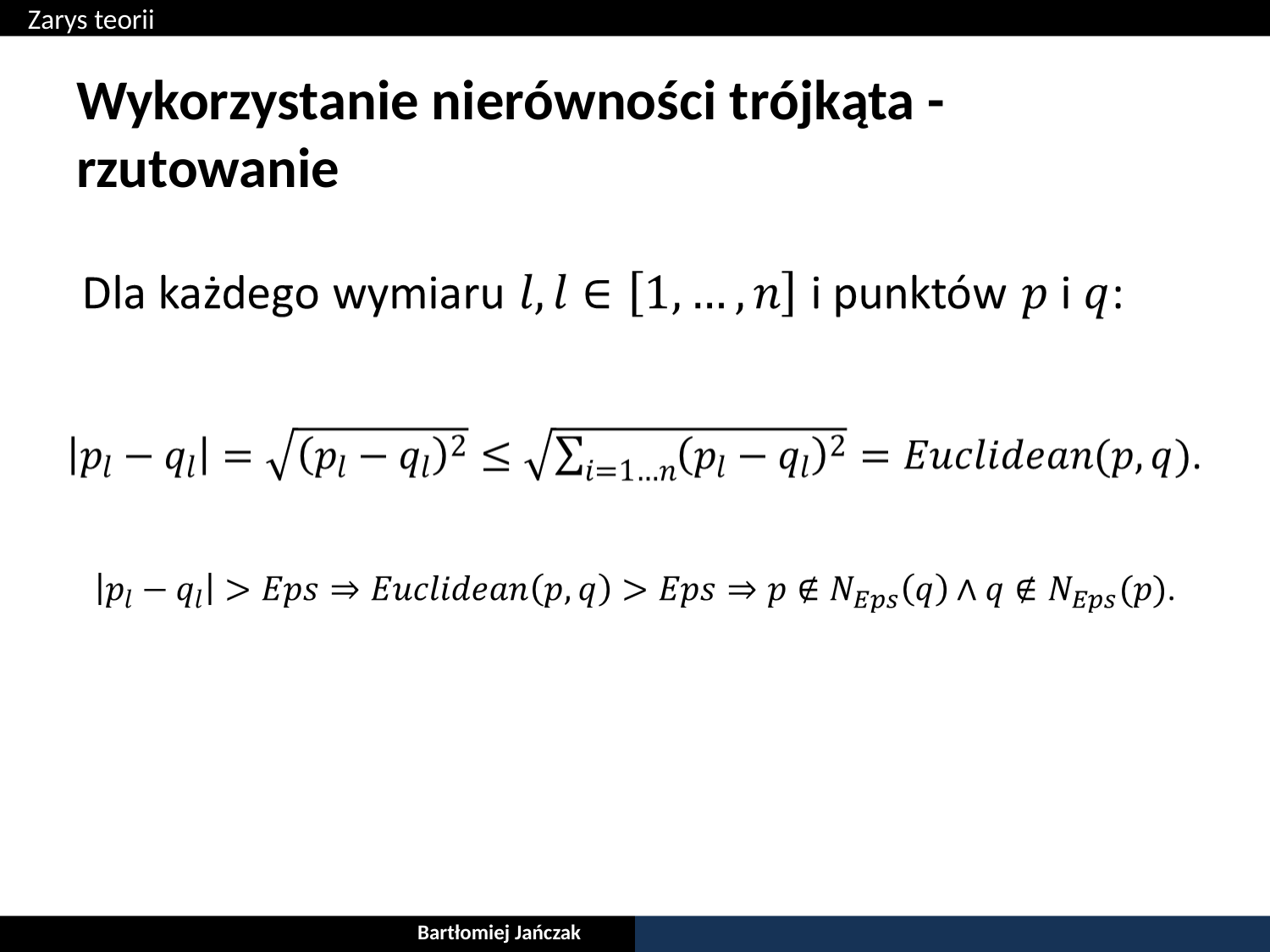

Zarys teorii
# Wykorzystanie nierówności trójkąta - rzutowanie

Bartłomiej Jańczak